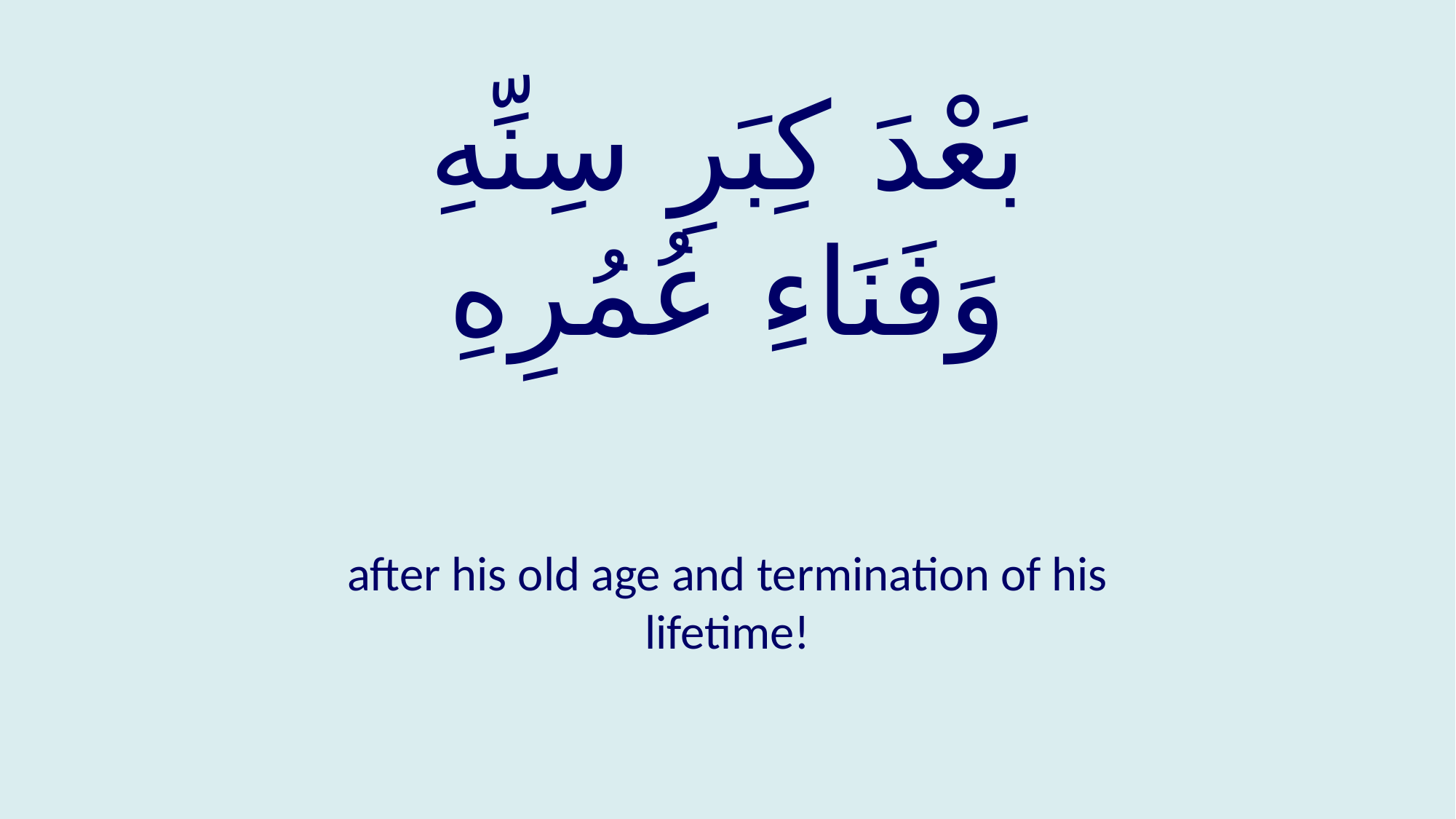

# بَعْدَ كِبَرِ سِنِّهِ وَفَنَاءِ عُمُرِهِ
after his old age and termination of his lifetime!